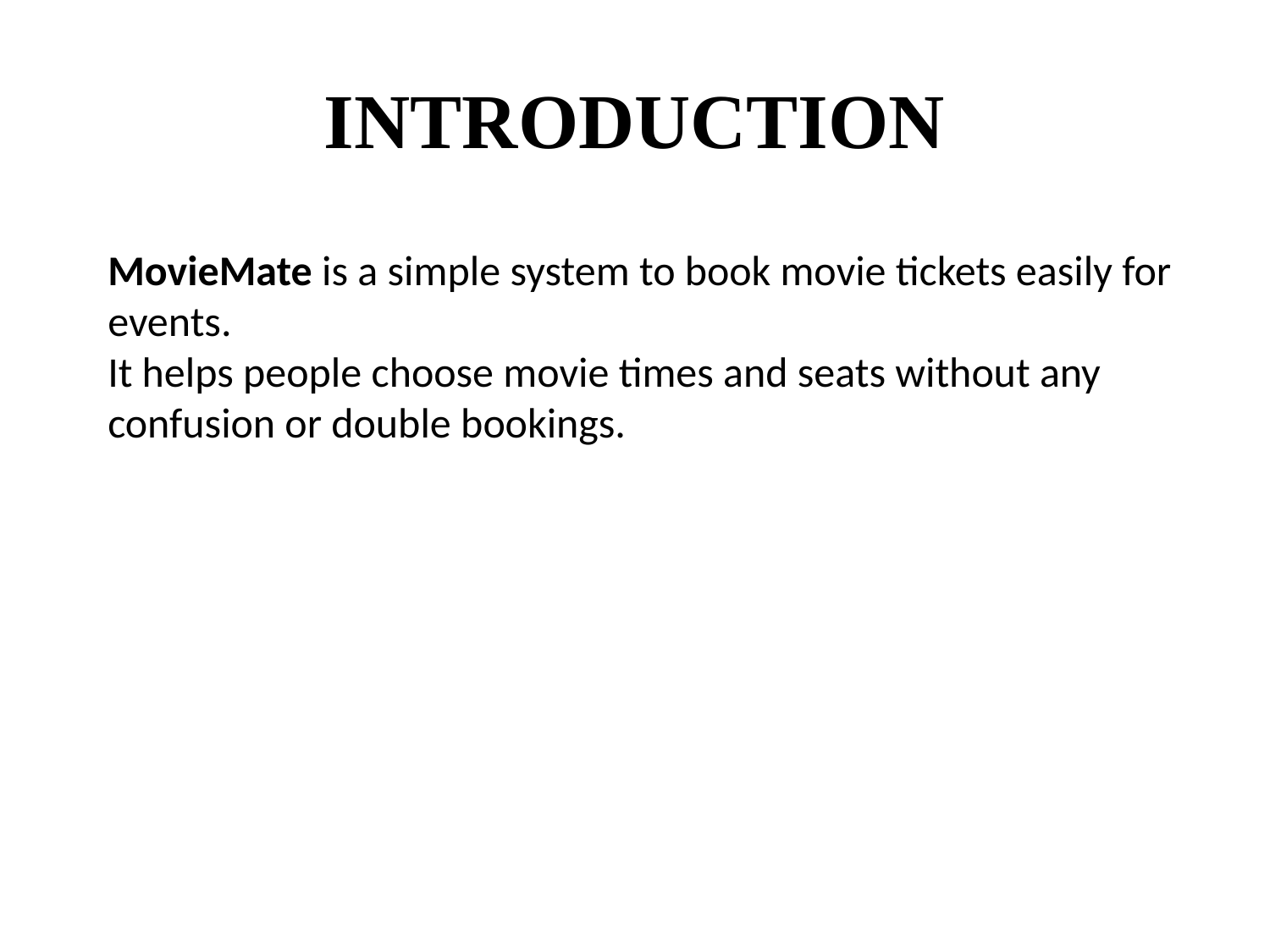

# INTRODUCTION
MovieMate is a simple system to book movie tickets easily for events.
It helps people choose movie times and seats without any confusion or double bookings.